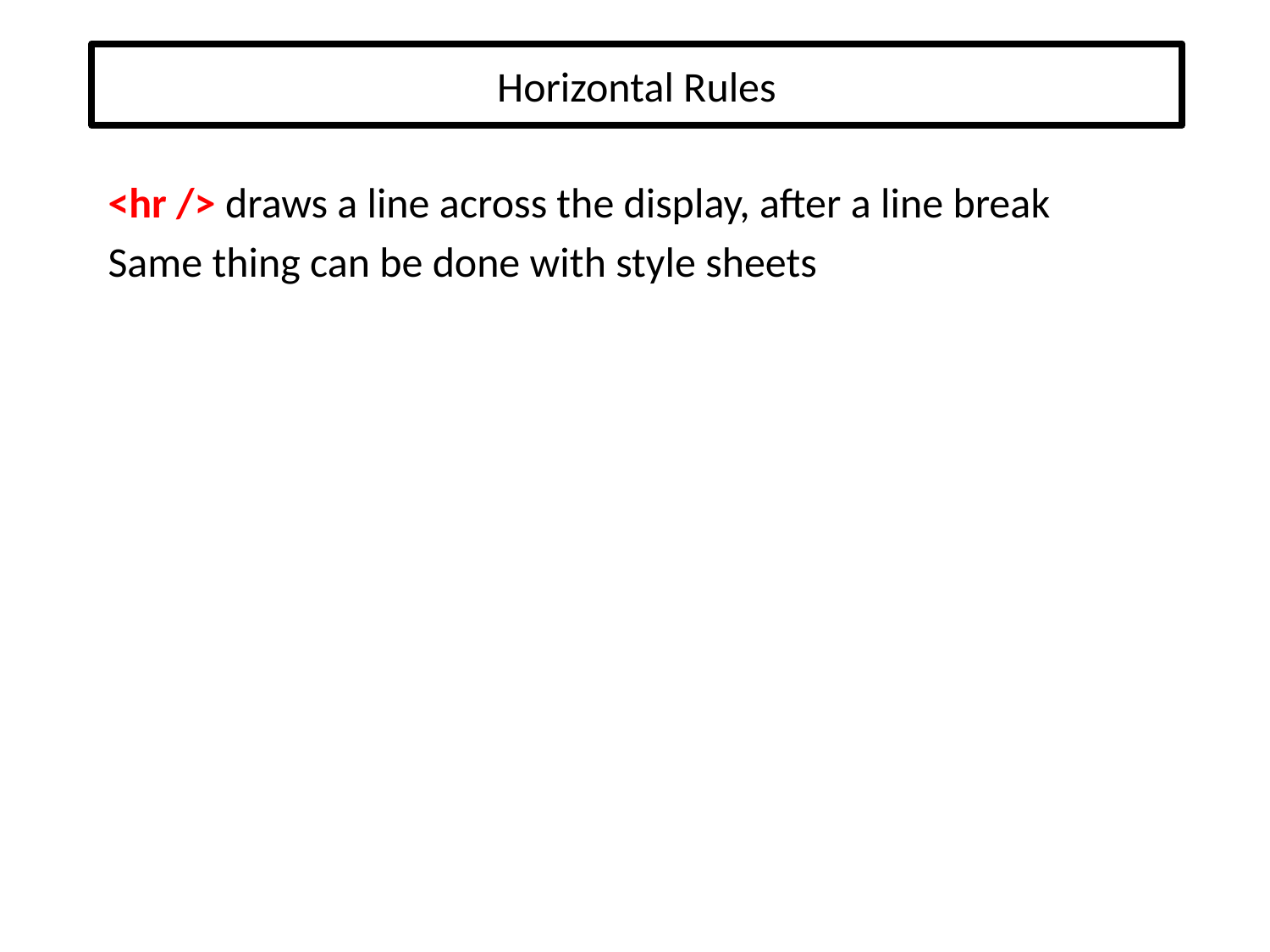

# Horizontal Rules
<hr /> draws a line across the display, after a line break
Same thing can be done with style sheets